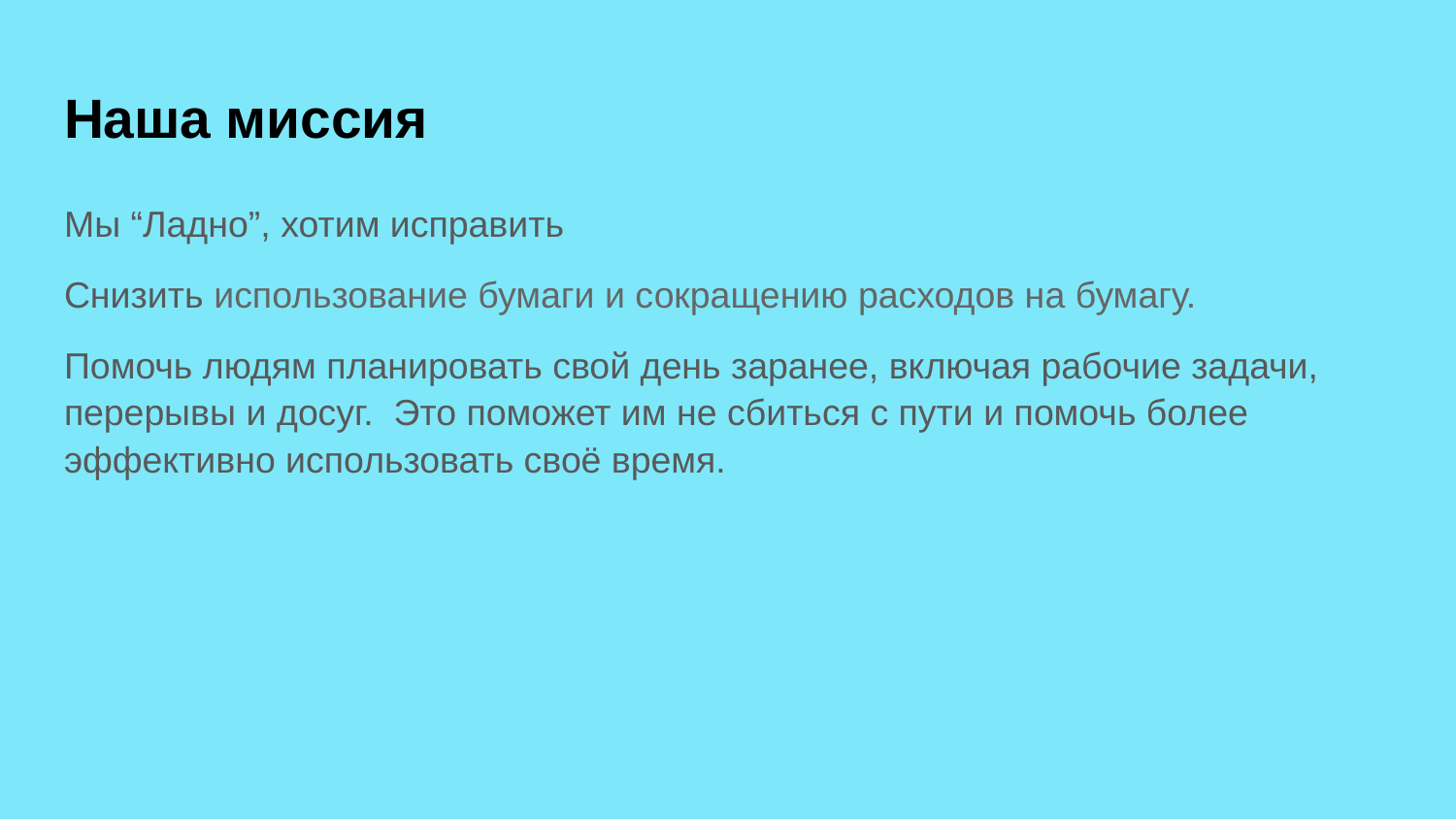

# Наша миссия
Мы “Ладно”, хотим исправить
Снизить использование бумаги и сокращению расходов на бумагу.
Помочь людям планировать свой день заранее, включая рабочие задачи, перерывы и досуг.  Это поможет им не сбиться с пути и помочь более эффективно использовать своё время.